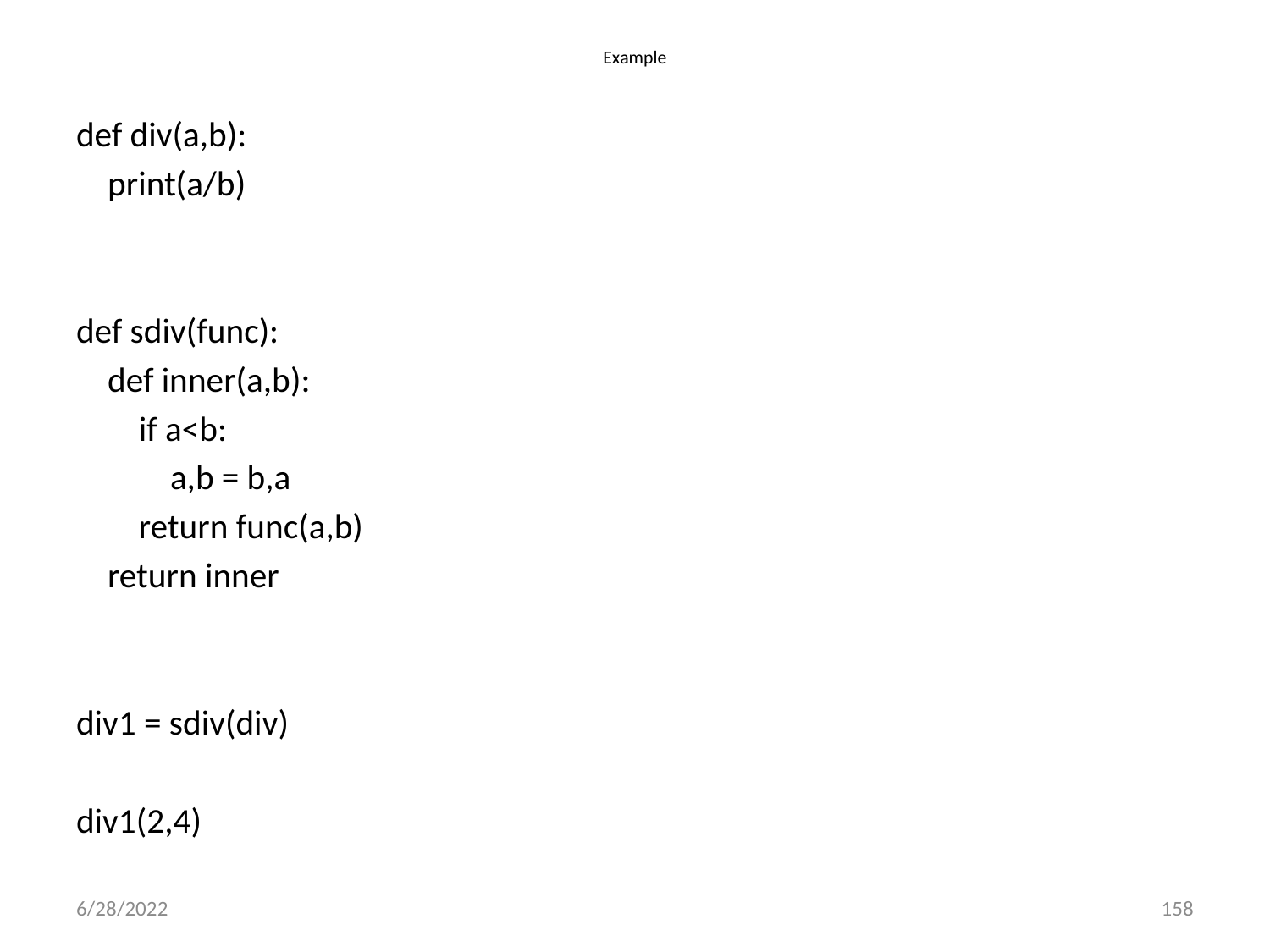

# Example
def div(a,b):
    print(a/b)

def sdiv(func):
    def inner(a,b):
        if a<b:
            a,b = b,a
        return func(a,b)
    return inner

div1 = sdiv(div)

div1(2,4)
6/28/2022
158